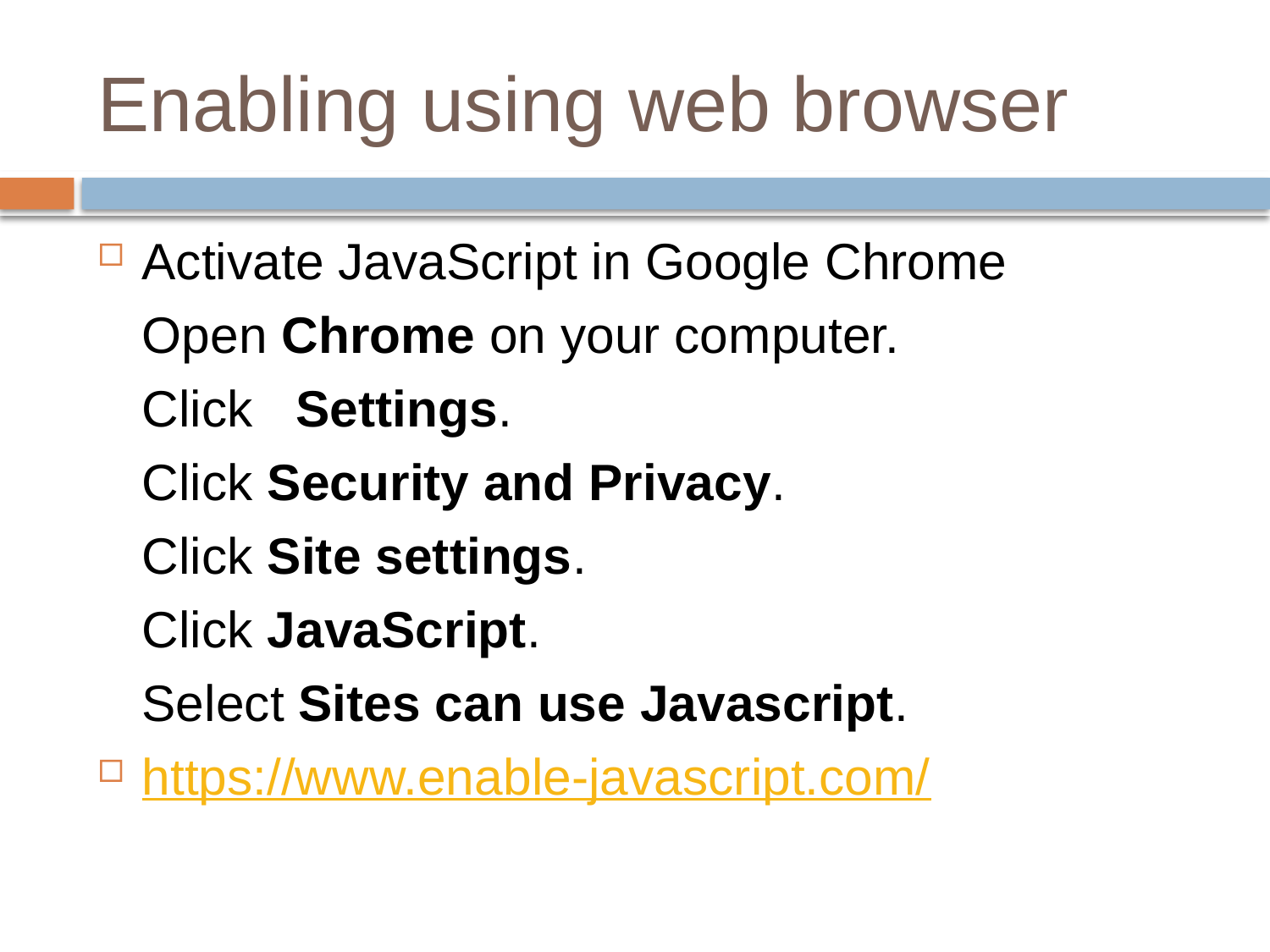

# Enabling using web browser
Activate JavaScript in Google Chrome
	Open Chrome on your computer.
	Click   Settings.
	Click Security and Privacy.
	Click Site settings.
	Click JavaScript.
	Select Sites can use Javascript.
https://www.enable-javascript.com/